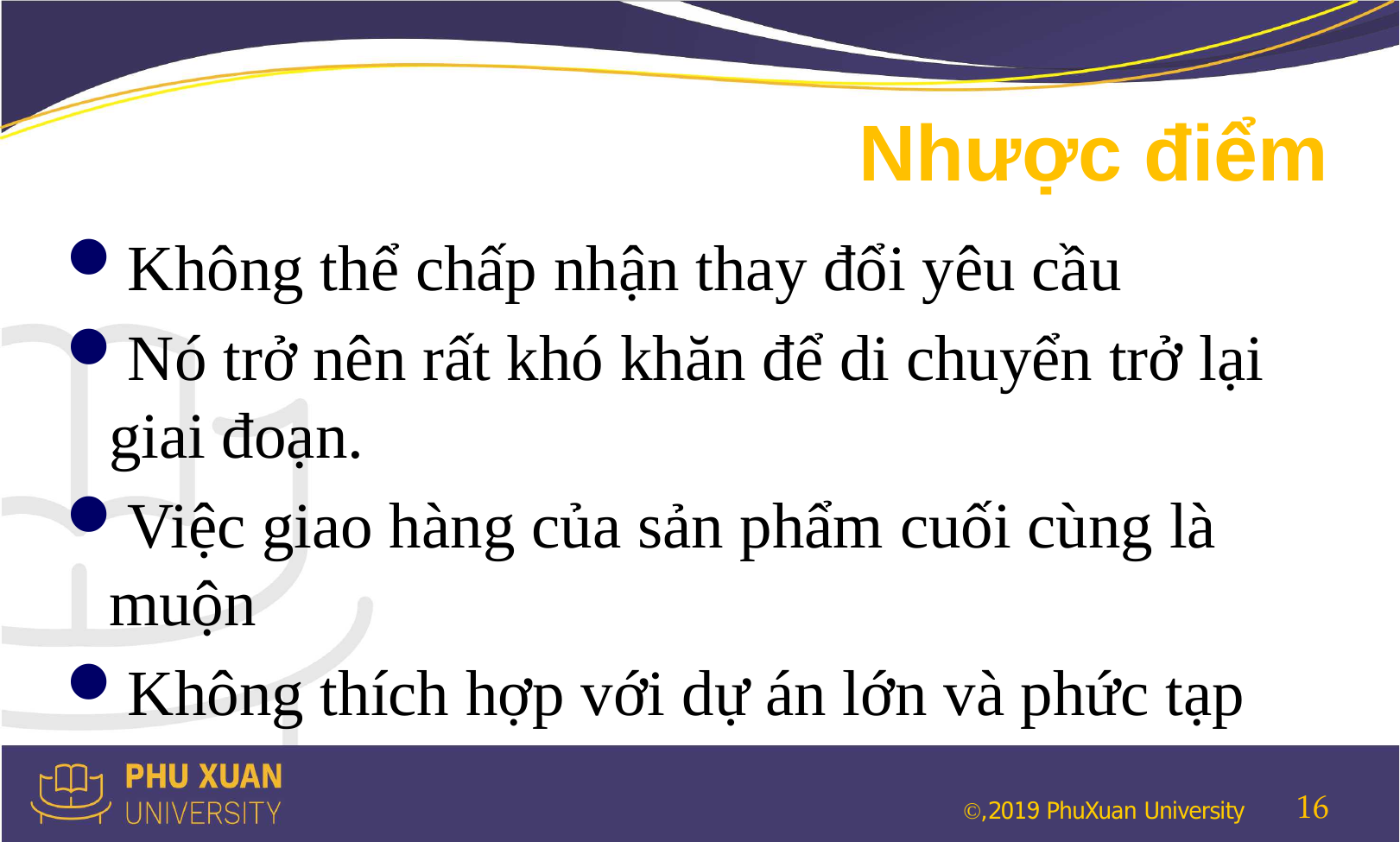

# Nhược điểm
Không thể chấp nhận thay đổi yêu cầu
Nó trở nên rất khó khăn để di chuyển trở lại giai đoạn.
Việc giao hàng của sản phẩm cuối cùng là muộn
Không thích hợp với dự án lớn và phức tạp

16